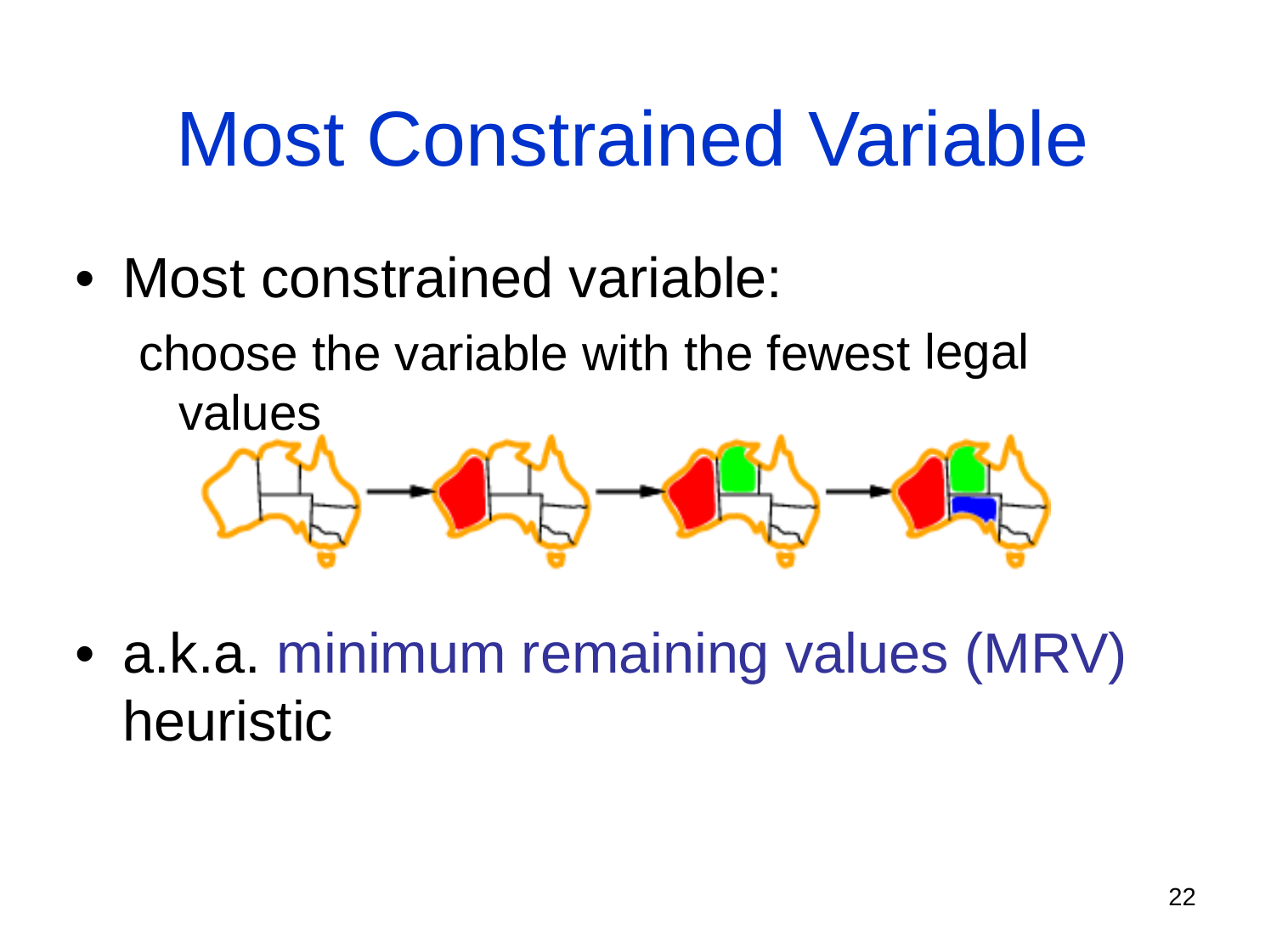

Most
Constrained
Variable
•
Most constrained variable:
choose the variable with the fewest values
legal

•
a.k.a. minimum
heuristic
remaining values (MRV)
22